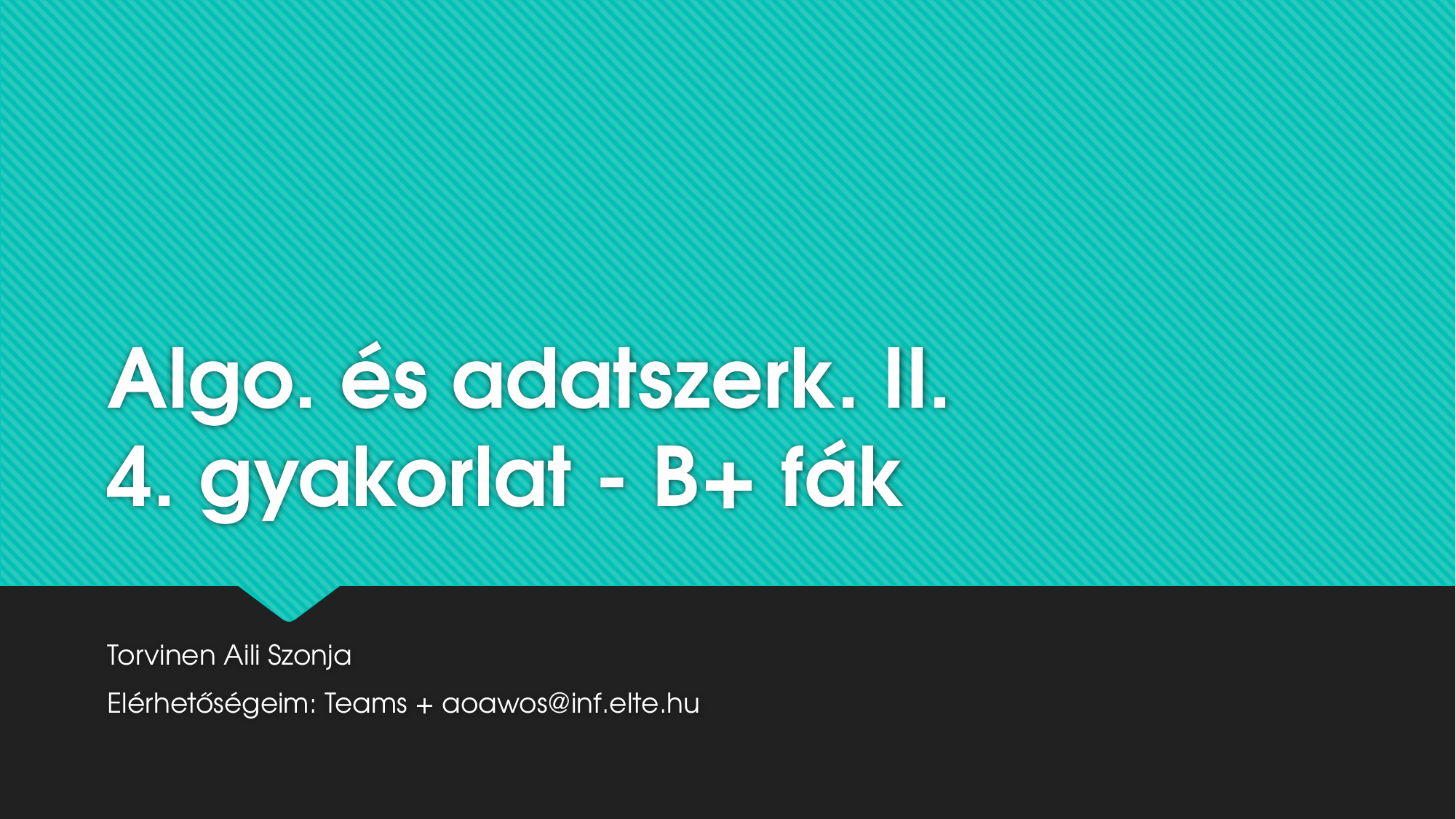

# Algo. és adatszerk. II. 4. gyakorlat - B+ fák
Torvinen Aili Szonja
Elérhetőségeim: Teams + aoawos@inf.elte.hu